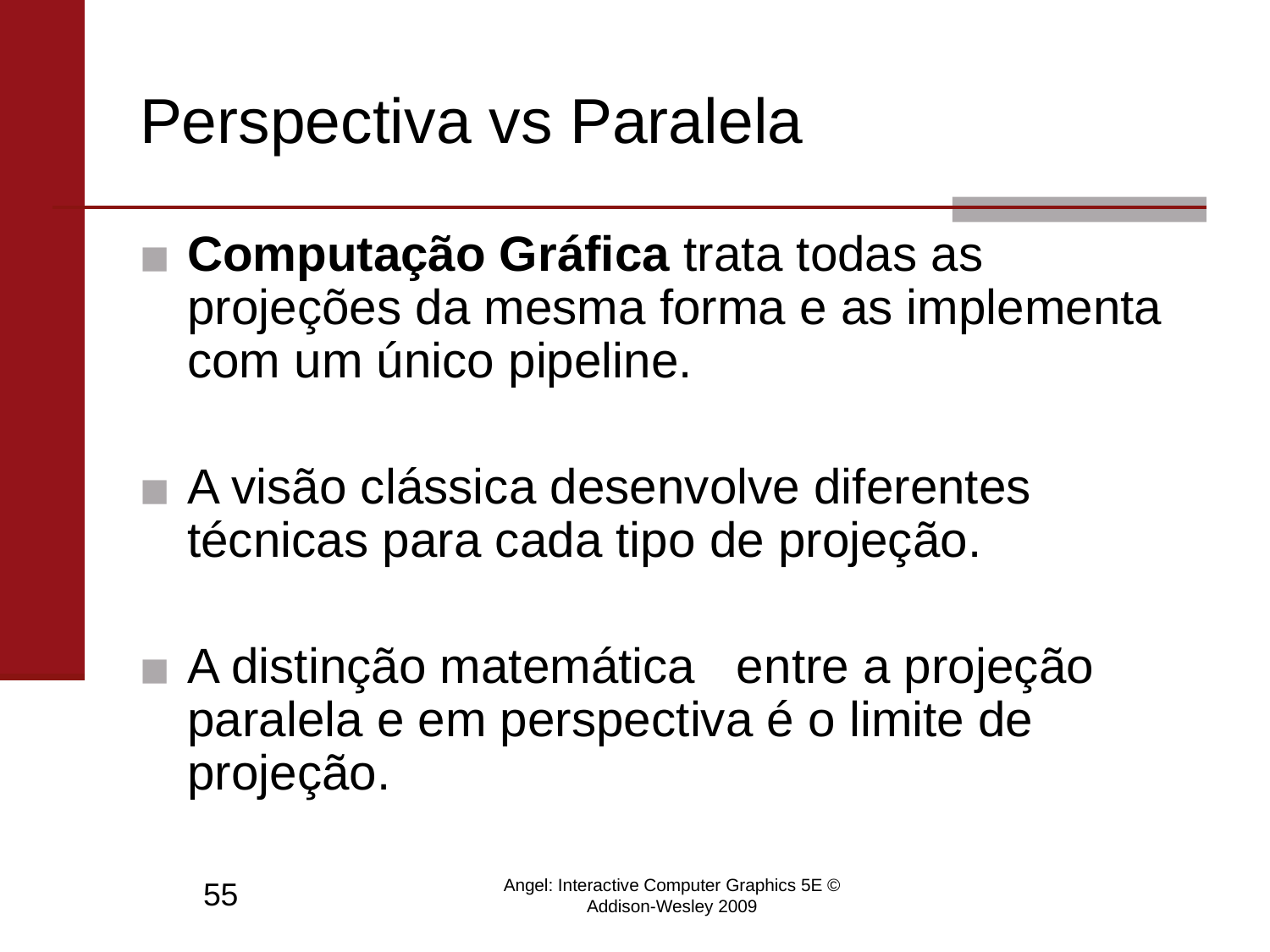

# Perspectiva vs Paralela
Computação Gráfica trata todas as projeções da mesma forma e as implementa com um único pipeline.

A visão clássica desenvolve diferentes técnicas para cada tipo de projeção.

A distinção matemática   entre a projeção paralela e em perspectiva é o limite de projeção.
Angel: Interactive Computer Graphics 5E © Addison-Wesley 2009
55